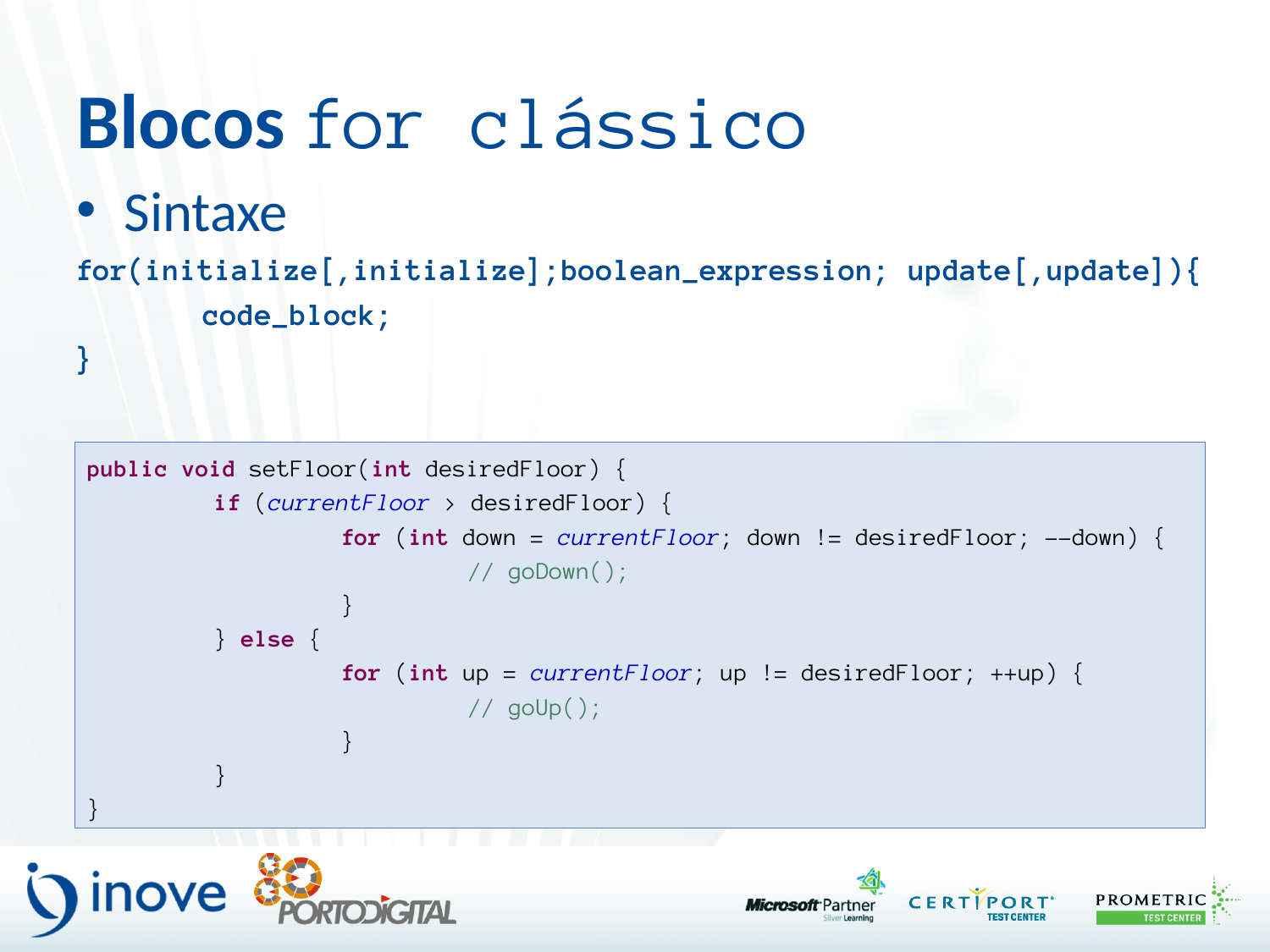

# Blocos for clássico
Sintaxe
for(initialize[,initialize];boolean_expression; update[,update]){
	code_block;
}
public void setFloor(int desiredFloor) {
	if (currentFloor > desiredFloor) {
		for (int down = currentFloor; down != desiredFloor; --down) {
			// goDown();
		}
	} else {
		for (int up = currentFloor; up != desiredFloor; ++up) {
			// goUp();
		}
	}
}